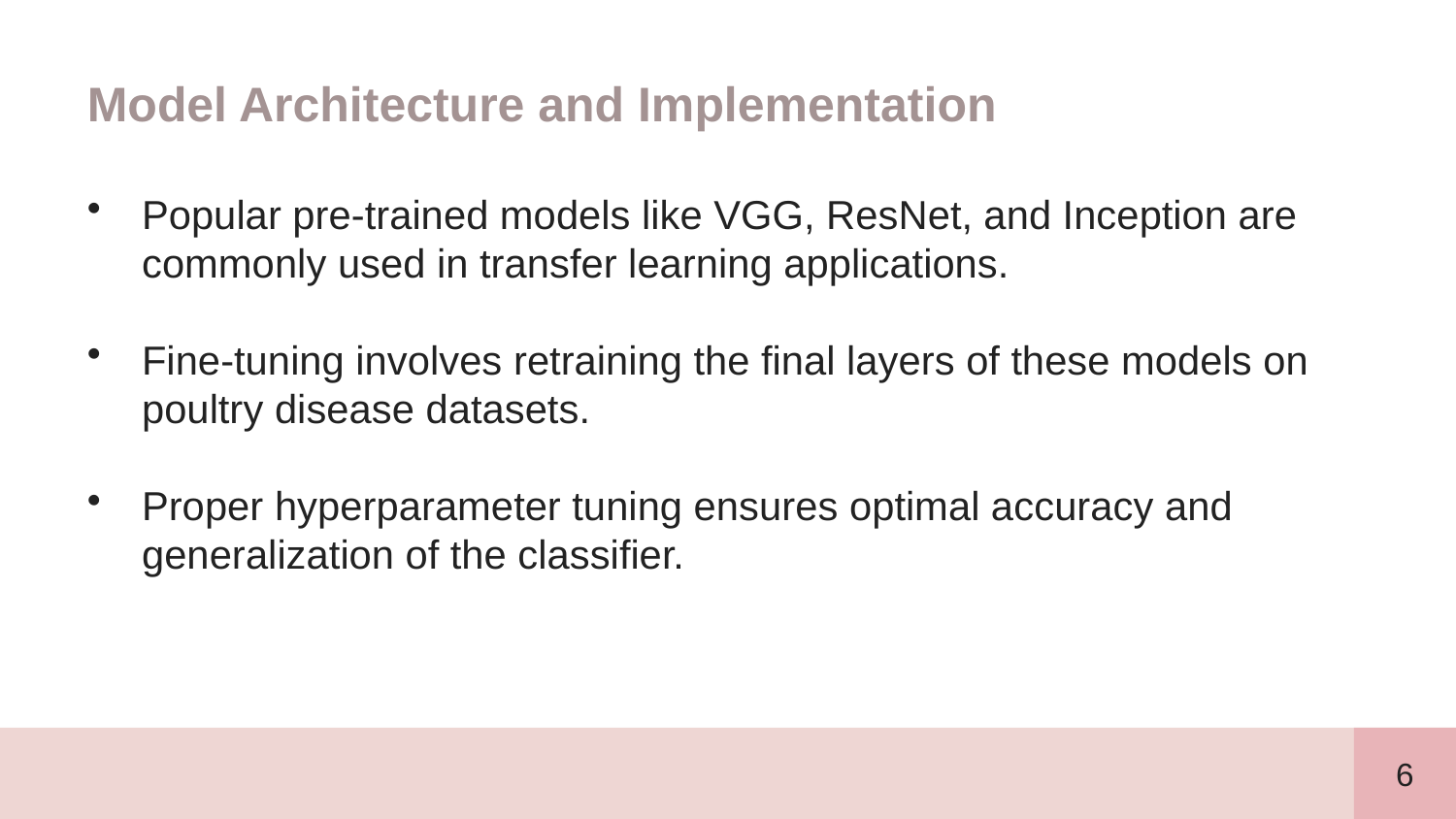

Model Architecture and Implementation
Popular pre-trained models like VGG, ResNet, and Inception are commonly used in transfer learning applications.

Fine-tuning involves retraining the final layers of these models on poultry disease datasets.

Proper hyperparameter tuning ensures optimal accuracy and generalization of the classifier.

6